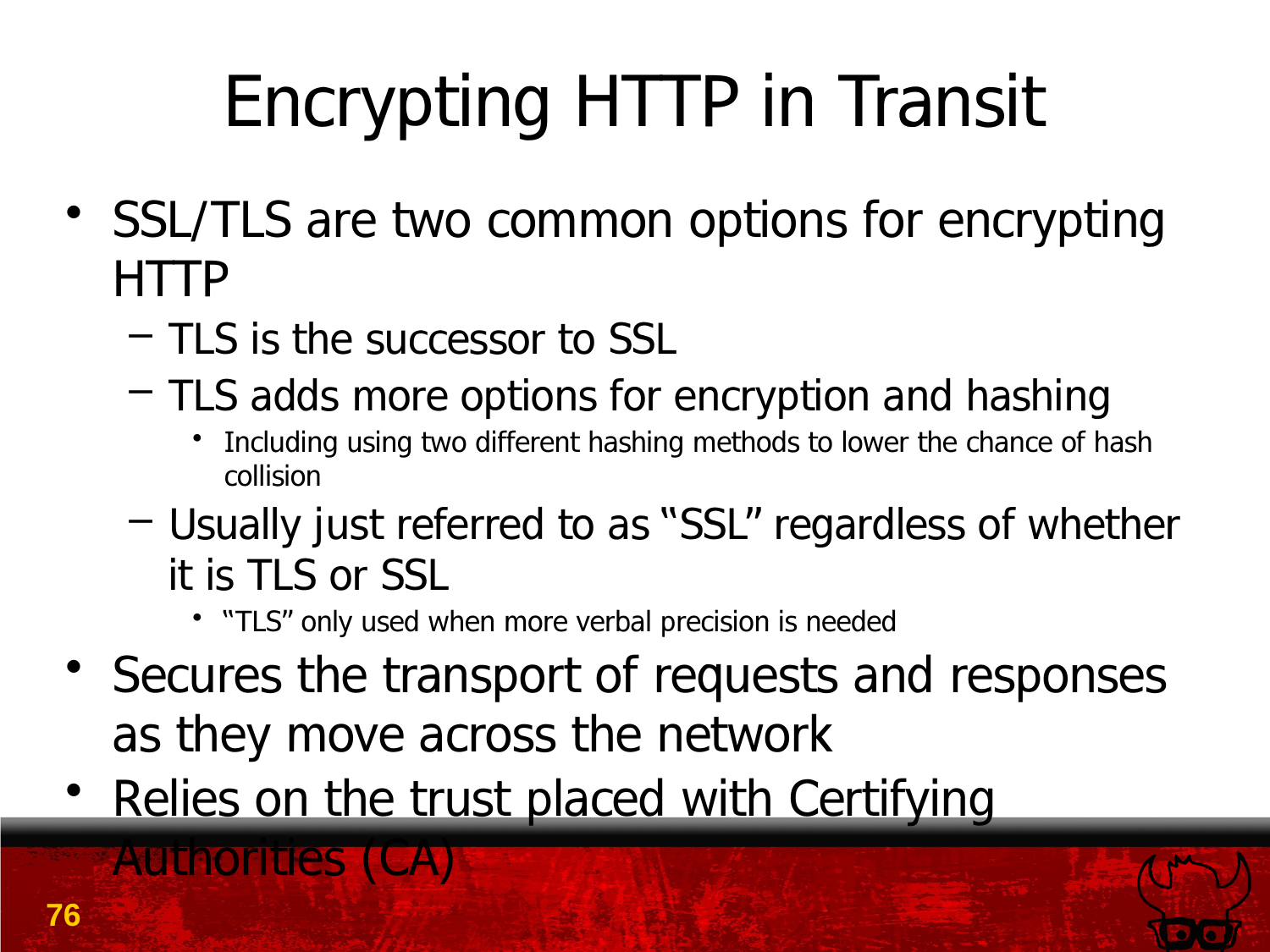

# Encrypting HTTP in Transit
SSL/TLS are two common options for encrypting HTTP
TLS is the successor to SSL
TLS adds more options for encryption and hashing
Including using two different hashing methods to lower the chance of hash collision
Usually just referred to as “SSL” regardless of whether it is TLS or SSL
“TLS” only used when more verbal precision is needed
Secures the transport of requests and responses as they move across the network
Relies on the trust placed with Certifying Authorities (CA)